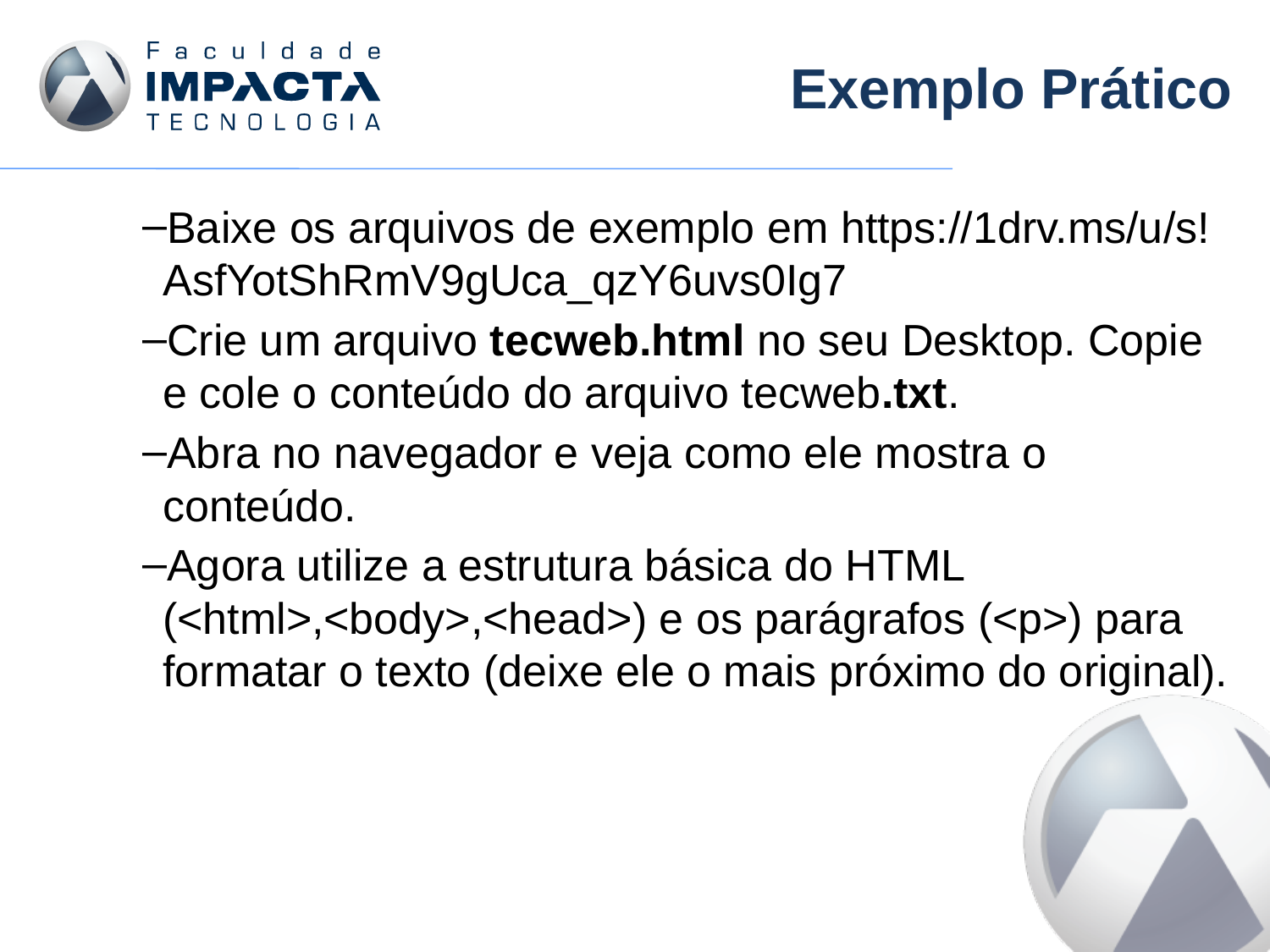

# Exemplo Prático
Baixe os arquivos de exemplo em https://1drv.ms/u/s!AsfYotShRmV9gUca_qzY6uvs0Ig7
Crie um arquivo tecweb.html no seu Desktop. Copie e cole o conteúdo do arquivo tecweb.txt.
Abra no navegador e veja como ele mostra o conteúdo.
Agora utilize a estrutura básica do HTML (<html>,<body>,<head>) e os parágrafos (<p>) para formatar o texto (deixe ele o mais próximo do original).